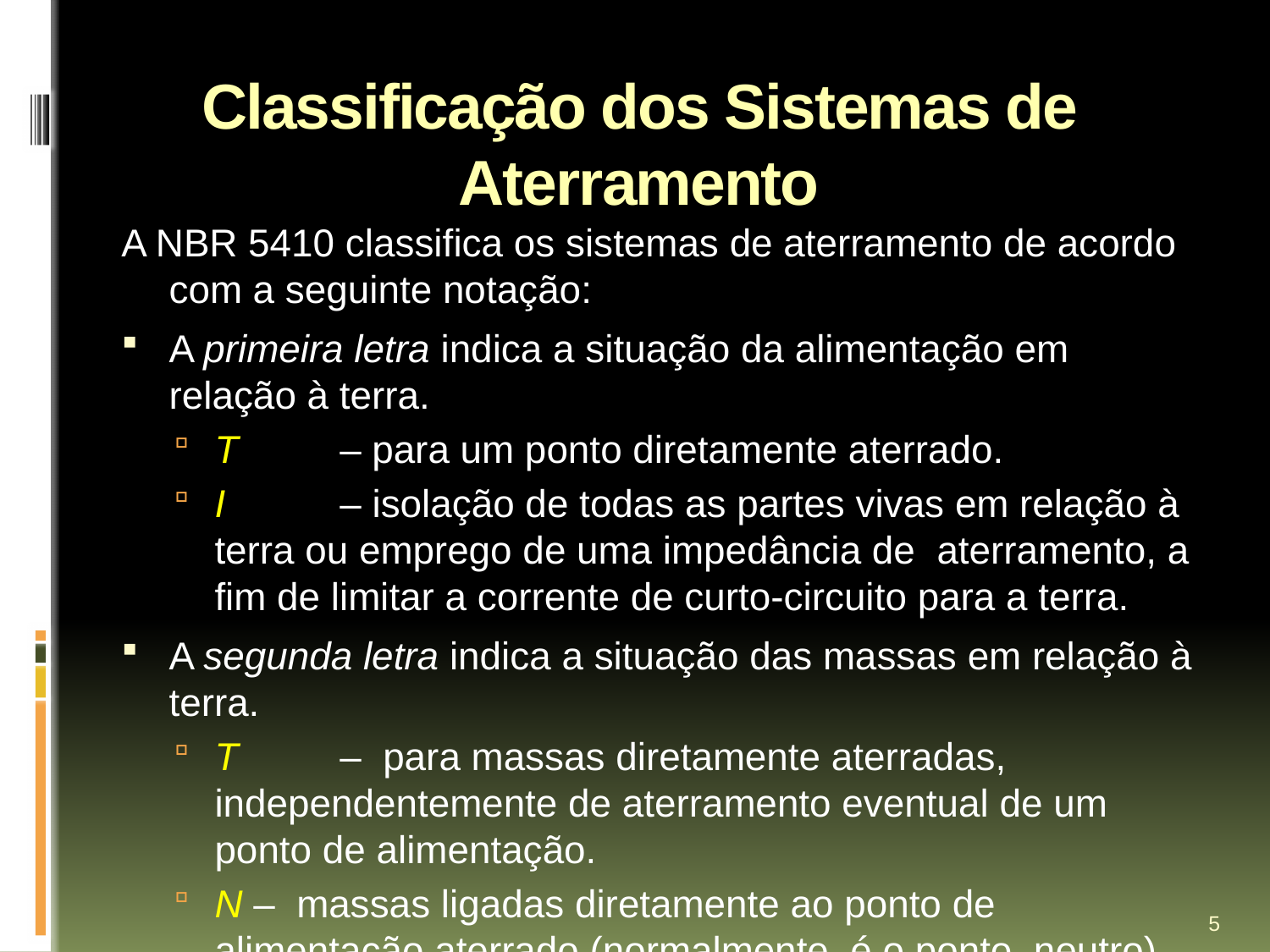

# Classificação dos Sistemas de Aterramento

A NBR 5410 classifica os sistemas de aterramento de acordo com a seguinte notação:
A primeira letra indica a situação da alimentação em relação à terra.
T	– para um ponto diretamente aterrado.
I	– isolação de todas as partes vivas em relação à terra ou emprego de uma impedância de  aterramento, a fim de limitar a corrente de curto-circuito para a terra.
A segunda letra indica a situação das massas em relação à terra.
T	–  para massas diretamente aterradas, independentemente de aterramento eventual de um  ponto de alimentação.
N –  massas ligadas diretamente ao ponto de alimentação aterrado (normalmente, é o ponto  neutro).

5